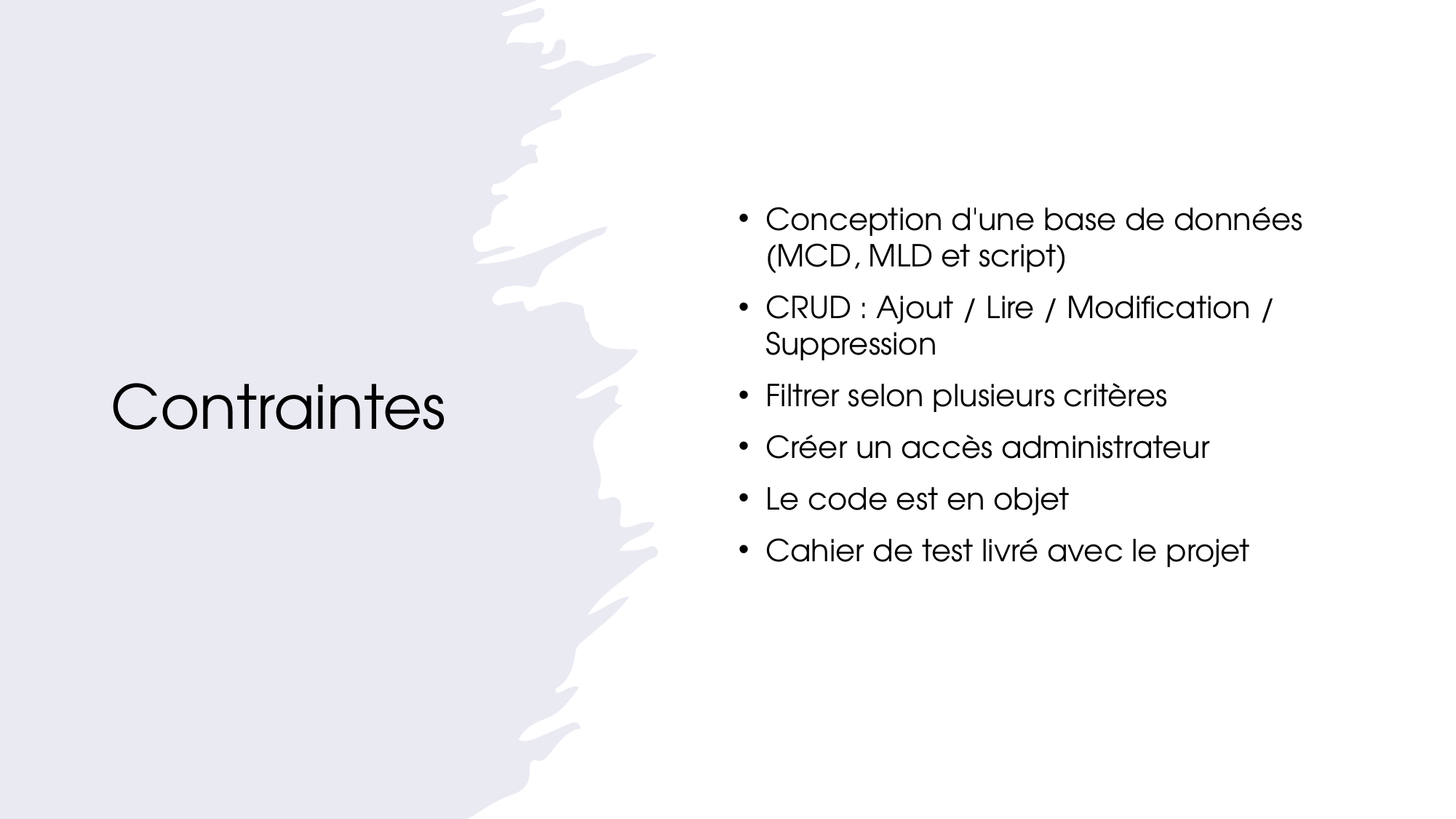

# Contraintes
Conception d'une base de données (MCD, MLD et script)
CRUD : Ajout / Lire / Modification / Suppression
Filtrer selon plusieurs critères
Créer un accès administrateur
Le code est en objet
Cahier de test livré avec le projet